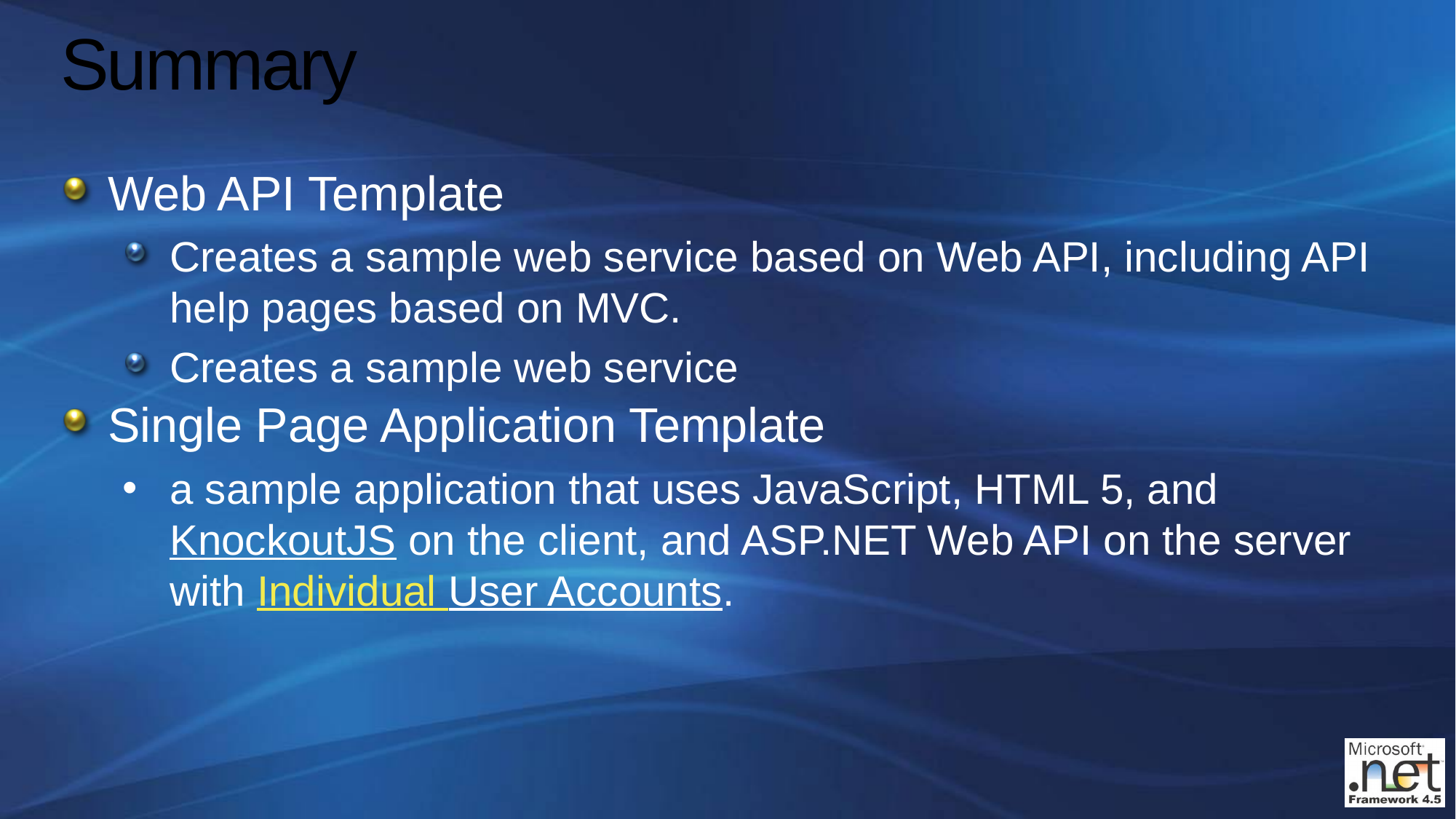

# Summary
Web API Template
Creates a sample web service based on Web API, including API help pages based on MVC.
Creates a sample web service
Single Page Application Template
a sample application that uses JavaScript, HTML 5, and KnockoutJS on the client, and ASP.NET Web API on the server with Individual User Accounts.